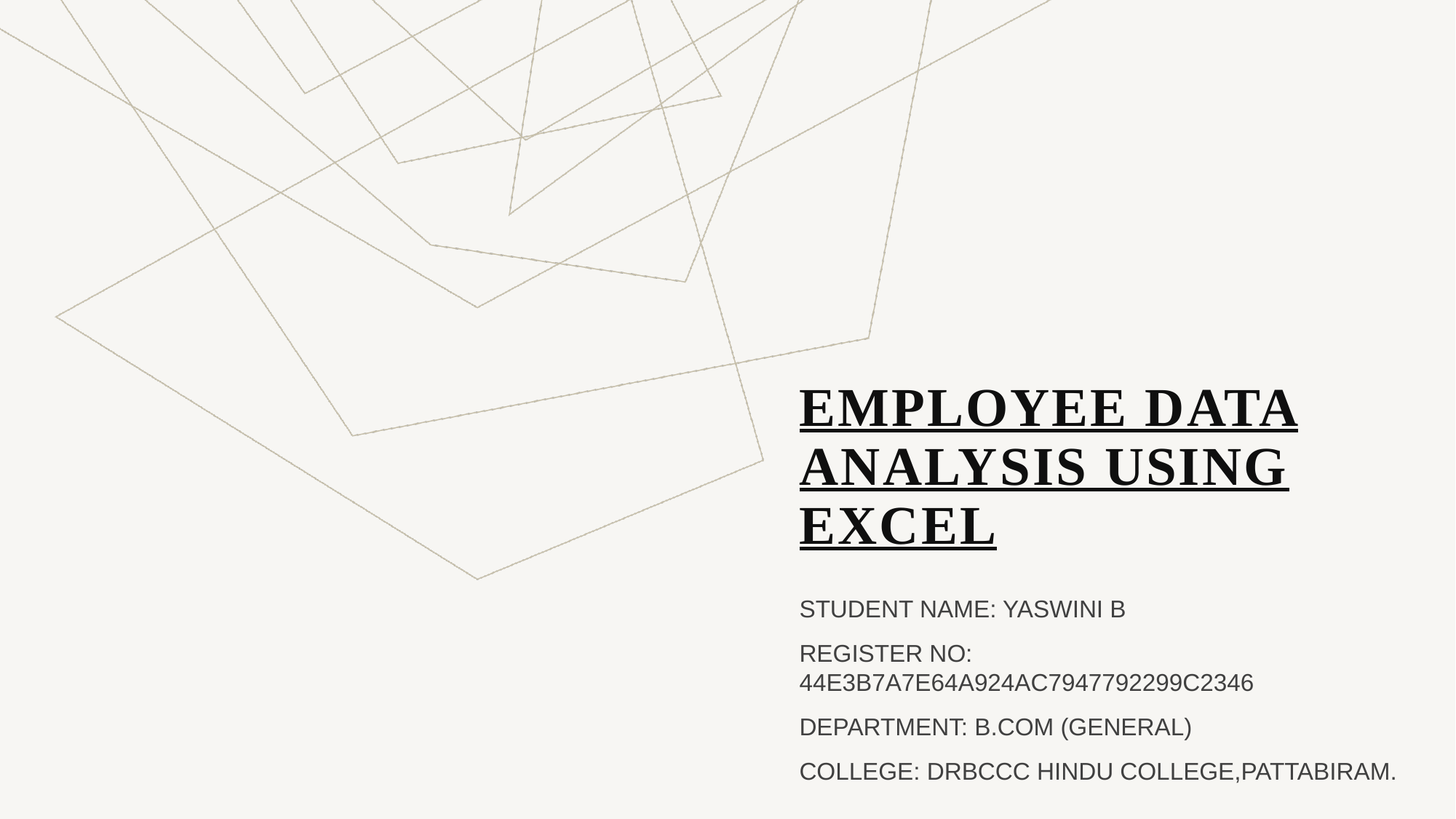

# Employee Data Analysis using Excel
STUDENT NAME: YASWINI B
REGISTER NO: 44E3B7A7E64A924AC7947792299C2346
DEPARTMENT: B.COM (GENERAL)
COLLEGE: DRBCCC HINDU COLLEGE,PATTABIRAM.